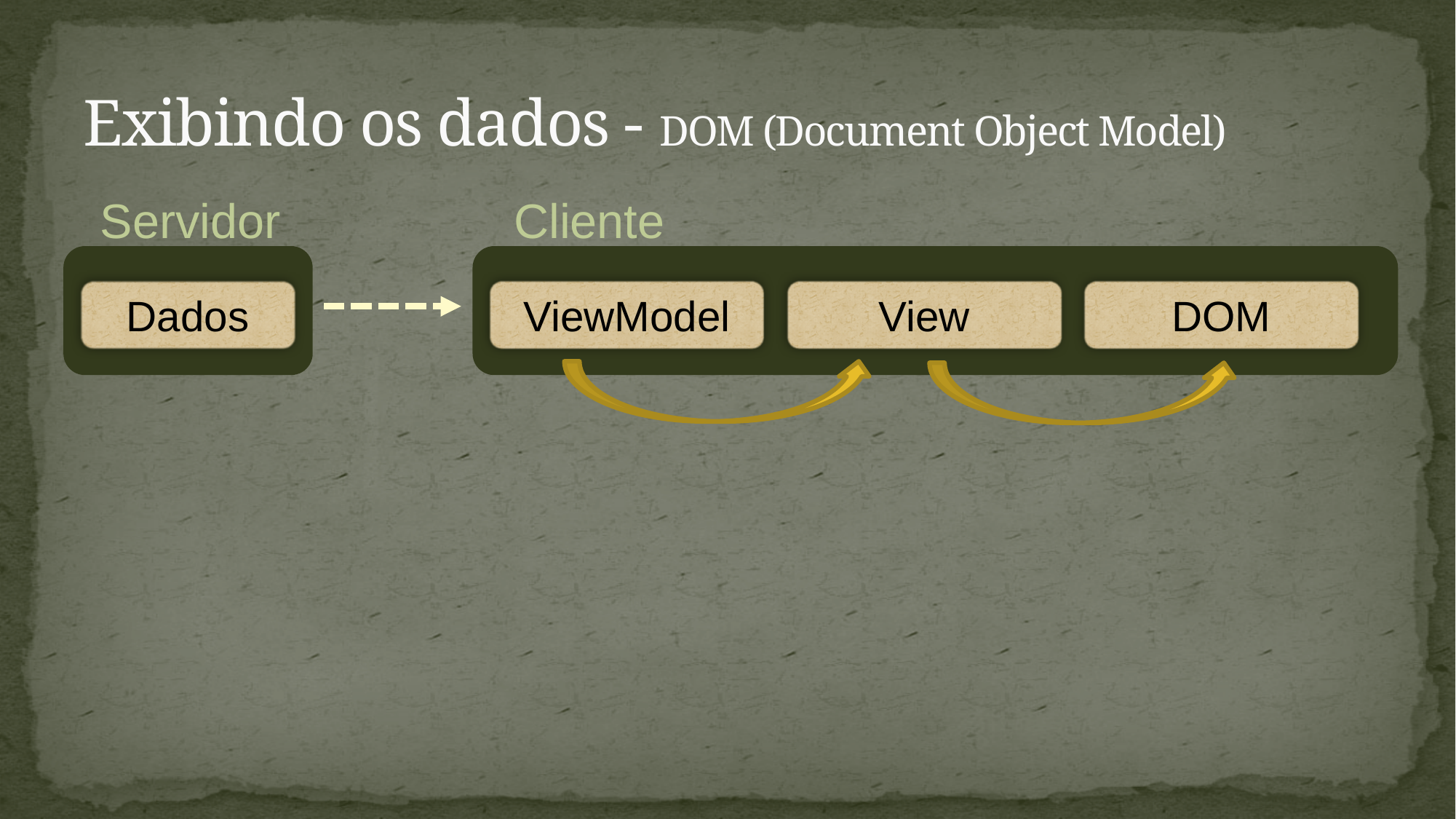

# Exibindo os dados - DOM (Document Object Model)
Servidor

Dados
Cliente

ViewModel
View
DOM